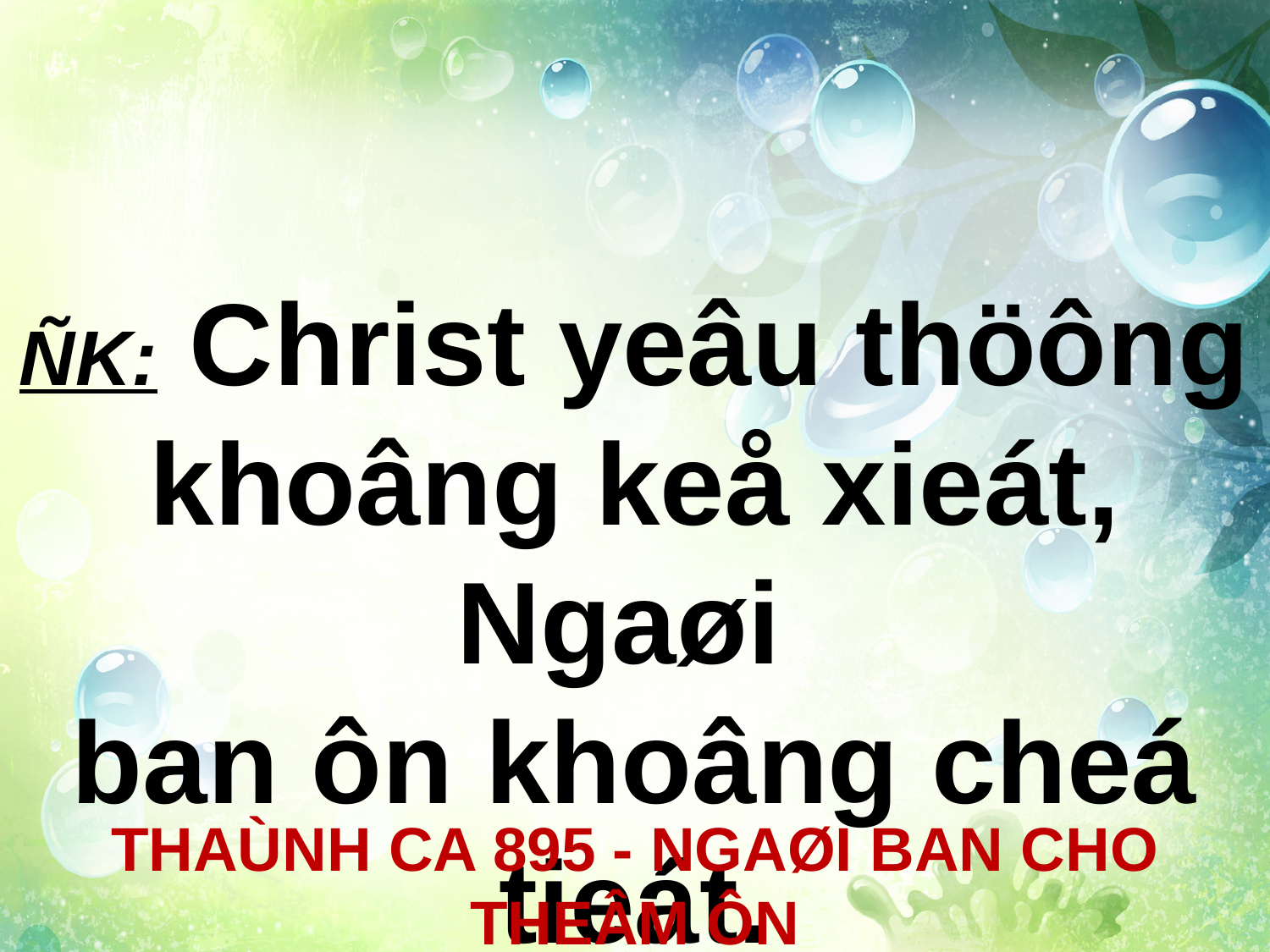

ÑK: Christ yeâu thöông khoâng keå xieát, Ngaøi
ban ôn khoâng cheá tieát.
THAÙNH CA 895 - NGAØI BAN CHO THEÂM ÔN